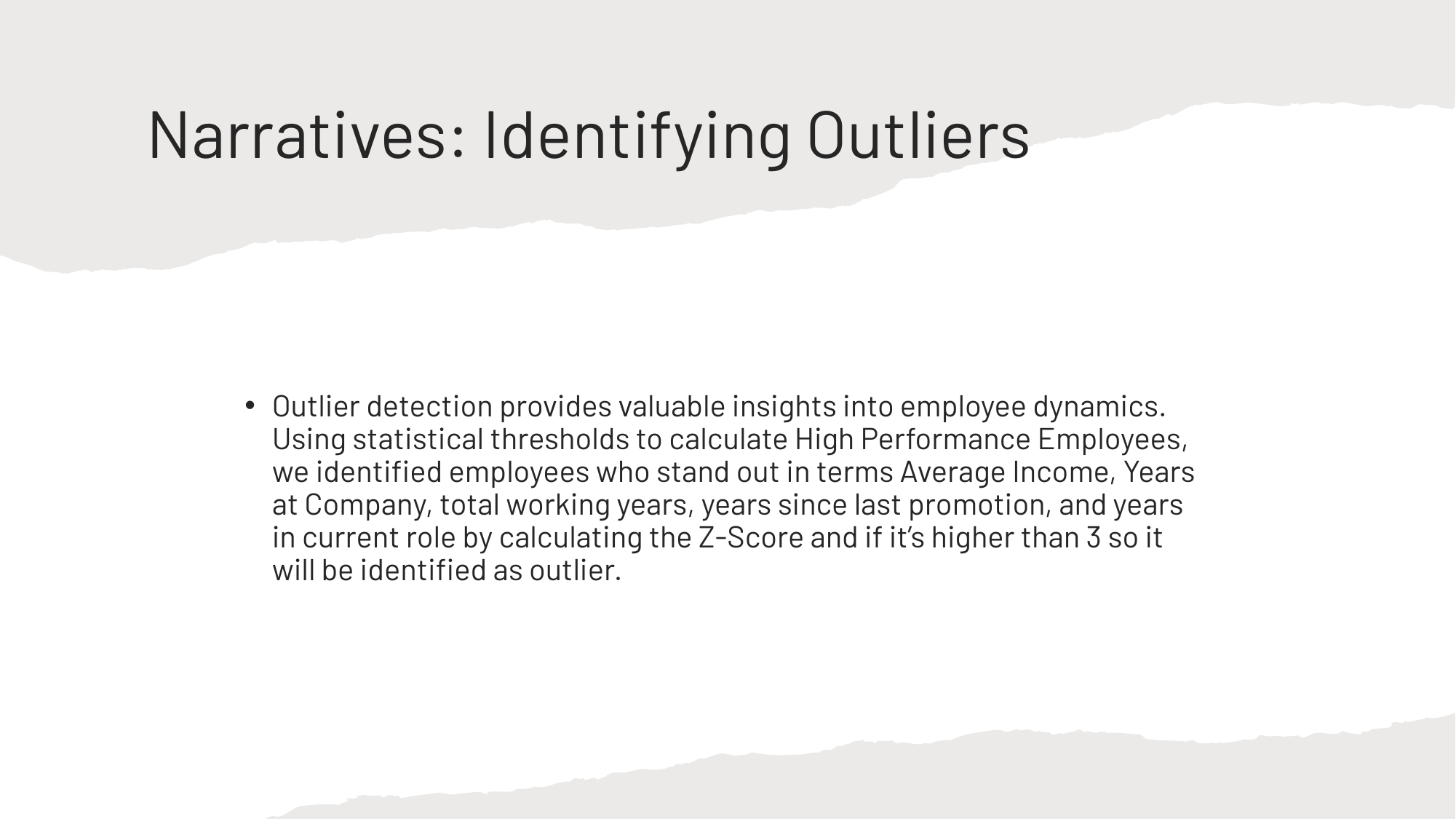

# Narratives: Identifying Outliers
Outlier detection provides valuable insights into employee dynamics. Using statistical thresholds to calculate High Performance Employees, we identified employees who stand out in terms Average Income, Years at Company, total working years, years since last promotion, and years in current role by calculating the Z-Score and if it’s higher than 3 so it will be identified as outlier.